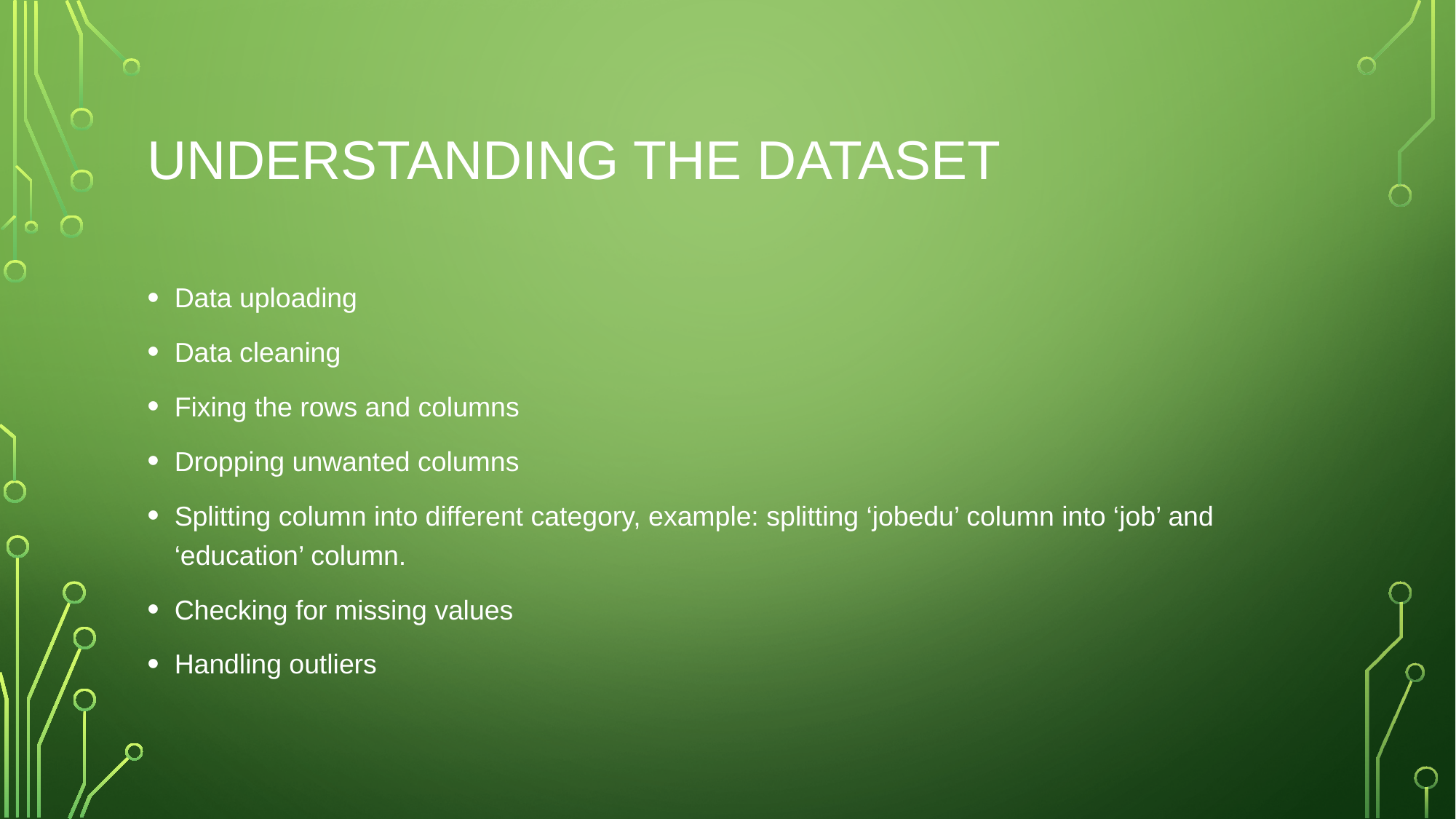

# Understanding the dataset
Data uploading
Data cleaning
Fixing the rows and columns
Dropping unwanted columns
Splitting column into different category, example: splitting ‘jobedu’ column into ‘job’ and ‘education’ column.
Checking for missing values
Handling outliers